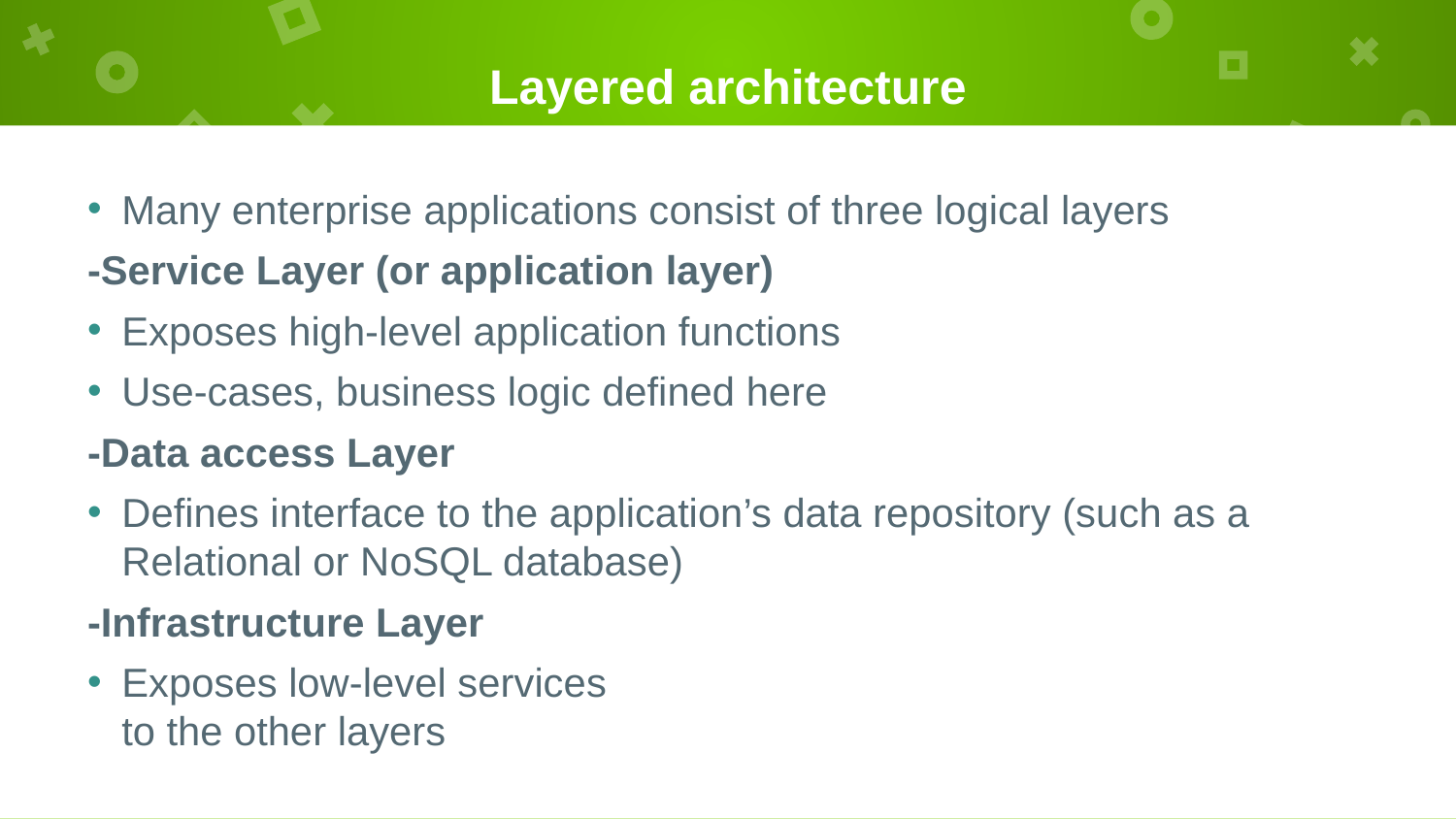

# Layered architecture
Many enterprise applications consist of three logical layers
-Service Layer (or application layer)
Exposes high-level application functions
Use-cases, business logic defined here
-Data access Layer
Defines interface to the application’s data repository (such as a Relational or NoSQL database)
-Infrastructure Layer
Exposes low-level services
to the other layers